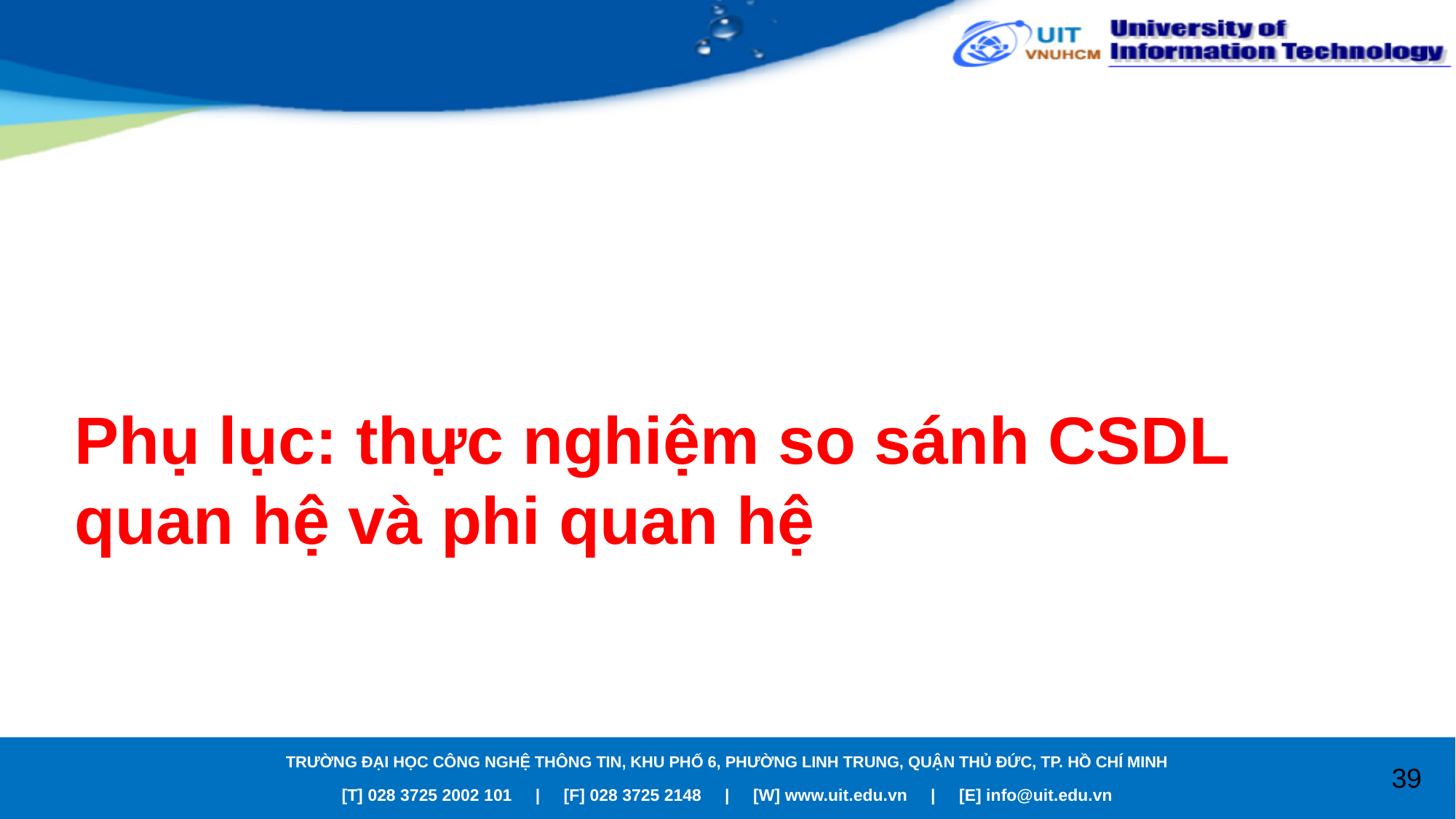

# Phụ lục: thực nghiệm so sánh CSDL quan hệ và phi quan hệ